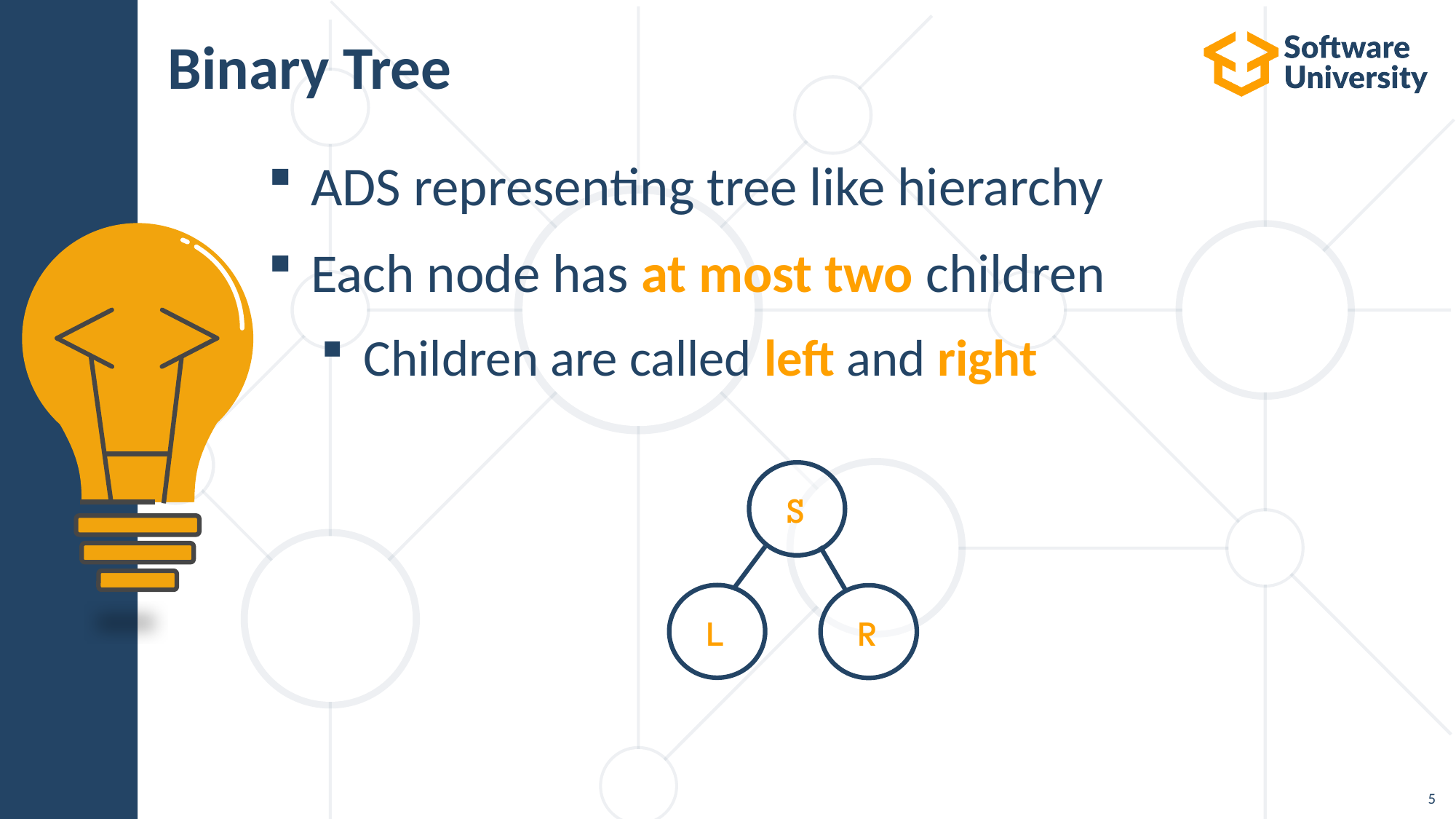

# Binary Tree
ADS representing tree like hierarchy
Each node has at most two children
Children are called left and right
S

L
R
5